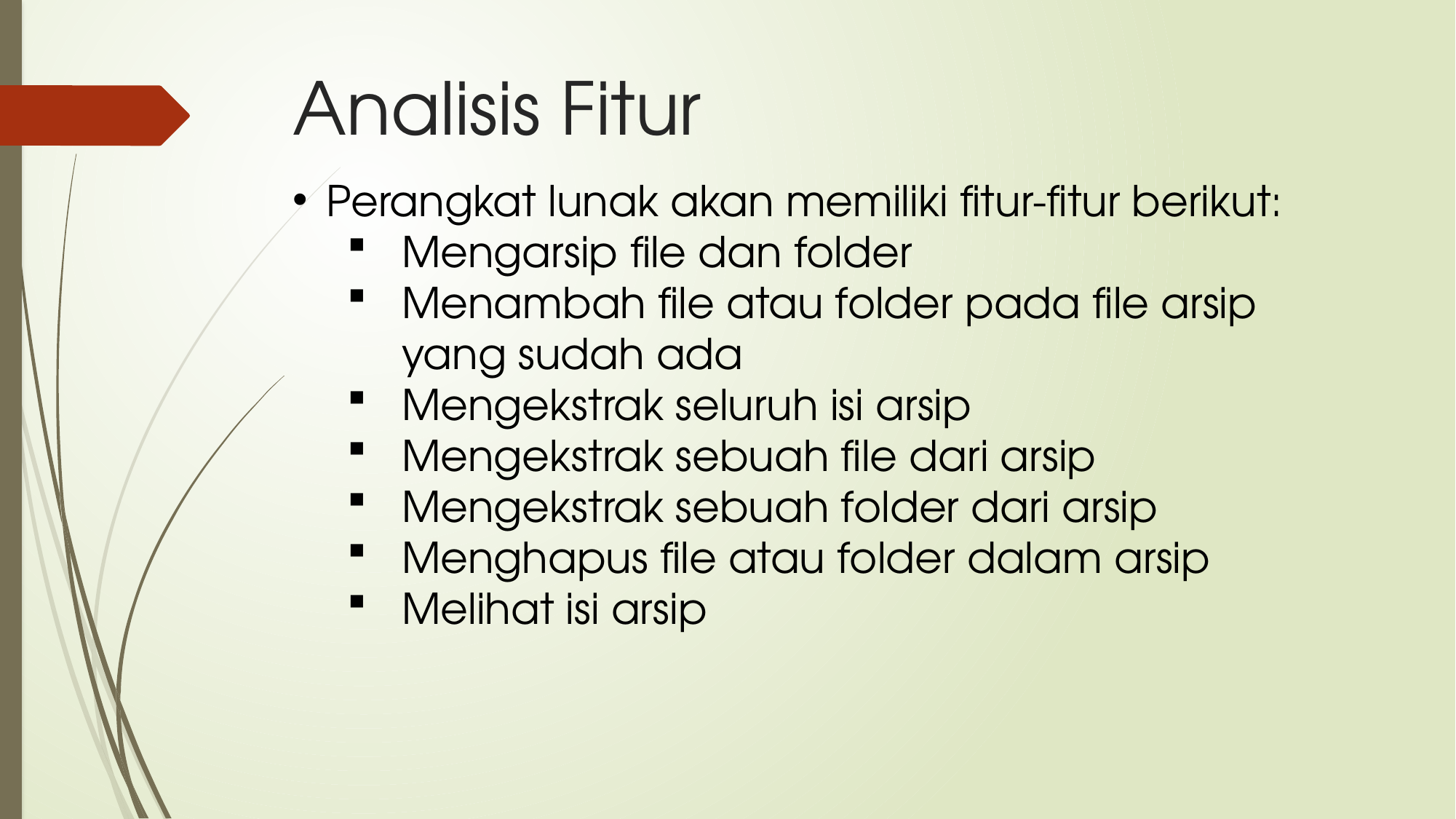

# Analisis Fitur
Perangkat lunak akan memiliki fitur-fitur berikut:
Mengarsip file dan folder
Menambah file atau folder pada file arsip yang sudah ada
Mengekstrak seluruh isi arsip
Mengekstrak sebuah file dari arsip
Mengekstrak sebuah folder dari arsip
Menghapus file atau folder dalam arsip
Melihat isi arsip